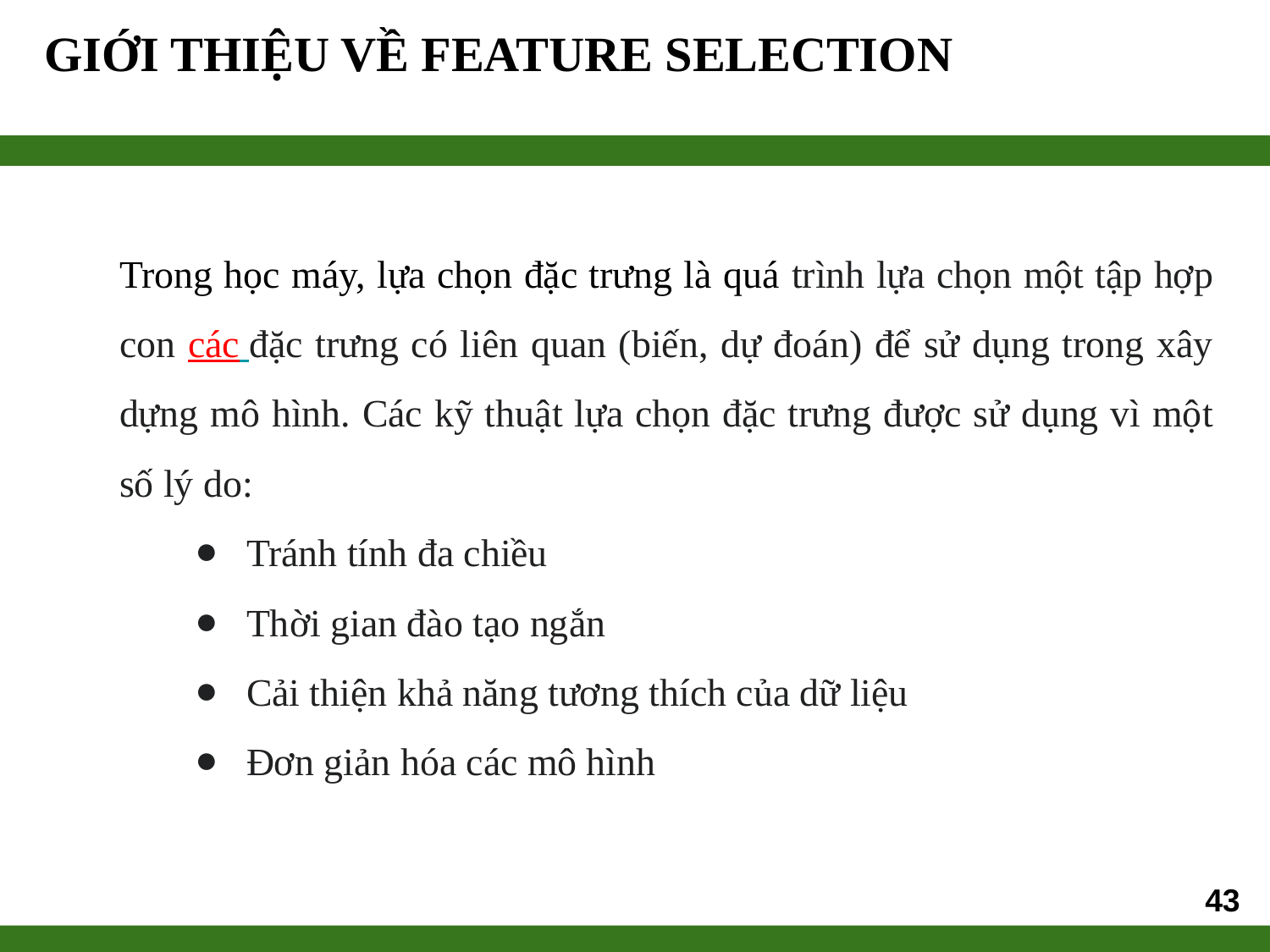

# GIỚI THIỆU VỀ FEATURE SELECTION
Trong học máy, lựa chọn đặc trưng là quá trình lựa chọn một tập hợp con các đặc trưng có liên quan (biến, dự đoán) để sử dụng trong xây dựng mô hình. Các kỹ thuật lựa chọn đặc trưng được sử dụng vì một số lý do:
Tránh tính đa chiều
Thời gian đào tạo ngắn
Cải thiện khả năng tương thích của dữ liệu
Đơn giản hóa các mô hình
43